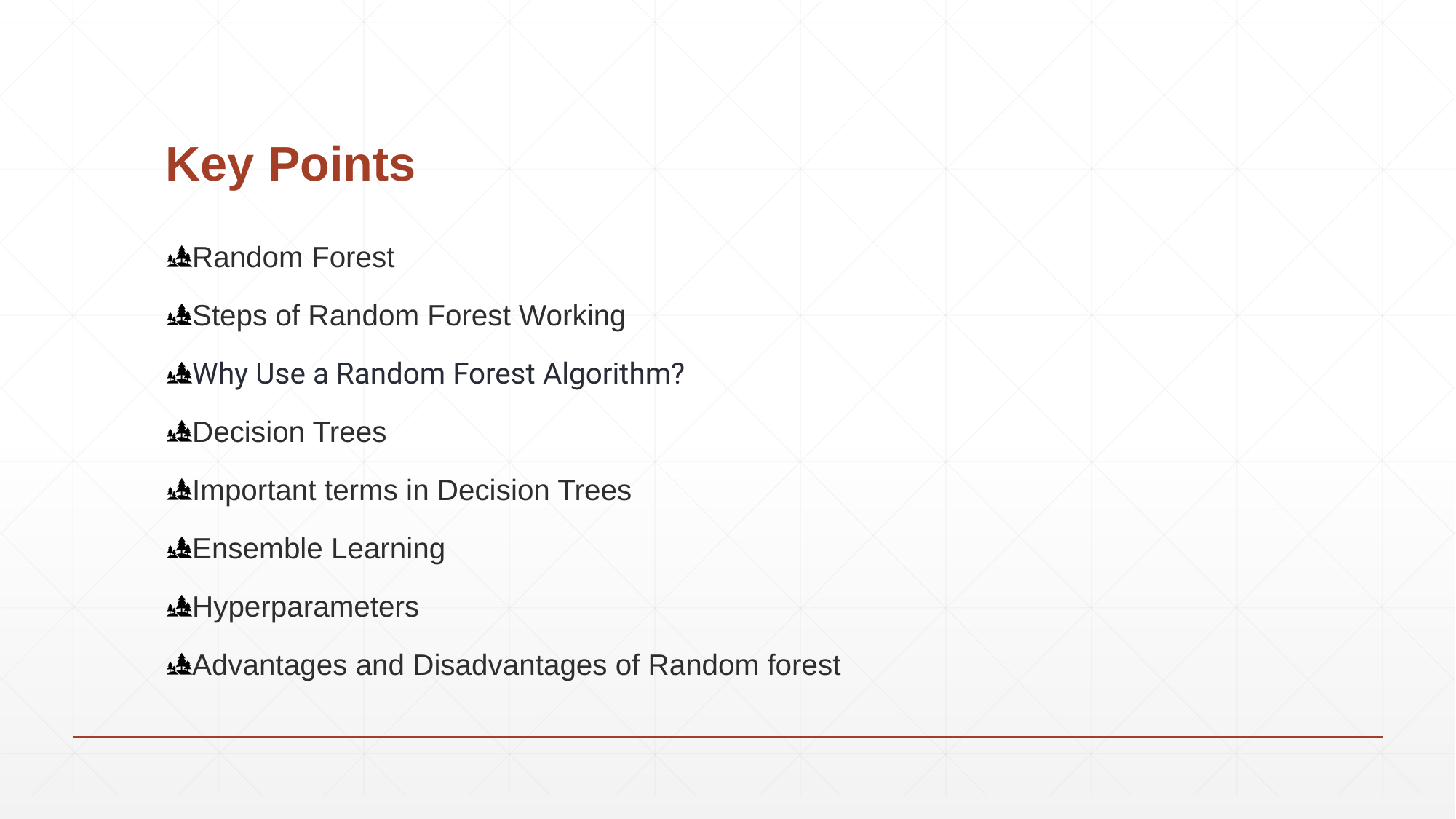

# Key Points
Random Forest
Steps of Random Forest Working
Why Use a Random Forest Algorithm?
Decision Trees
Important terms in Decision Trees
Ensemble Learning
Hyperparameters
Advantages and Disadvantages of Random forest